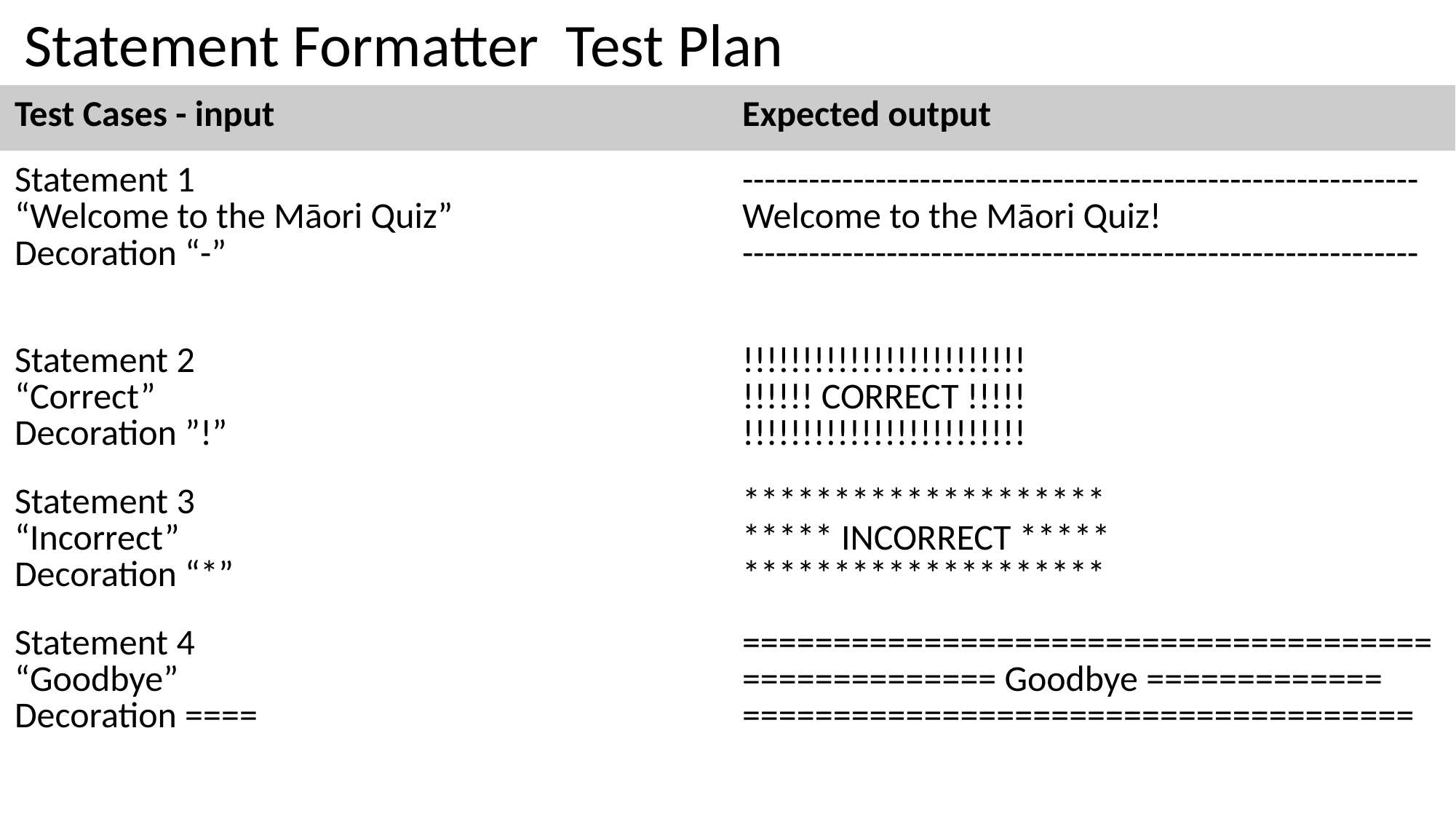

# Statement Formatter  Test Plan
| Test Cases - input | Expected output |
| --- | --- |
| Statement 1 “Welcome to the Māori Quiz” Decoration “-” | ------------------------------------------------------------- Welcome to the Māori Quiz! ------------------------------------------------------------- |
| Statement 2 “Correct” Decoration ”!” | !!!!!!!!!!!!!!!!!!!!!!!! !!!!!! CORRECT !!!!! !!!!!!!!!!!!!!!!!!!!!!!! |
| Statement 3 “Incorrect” Decoration “\*” | \*\*\*\*\*\*\*\*\*\*\*\*\*\*\*\*\*\*\*\* \*\*\*\*\* INCORRECT \*\*\*\*\* \*\*\*\*\*\*\*\*\*\*\*\*\*\*\*\*\*\*\*\* |
| Statement 4 “Goodbye” Decoration ==== | ==================================================== Goodbye ============= ===================================== |